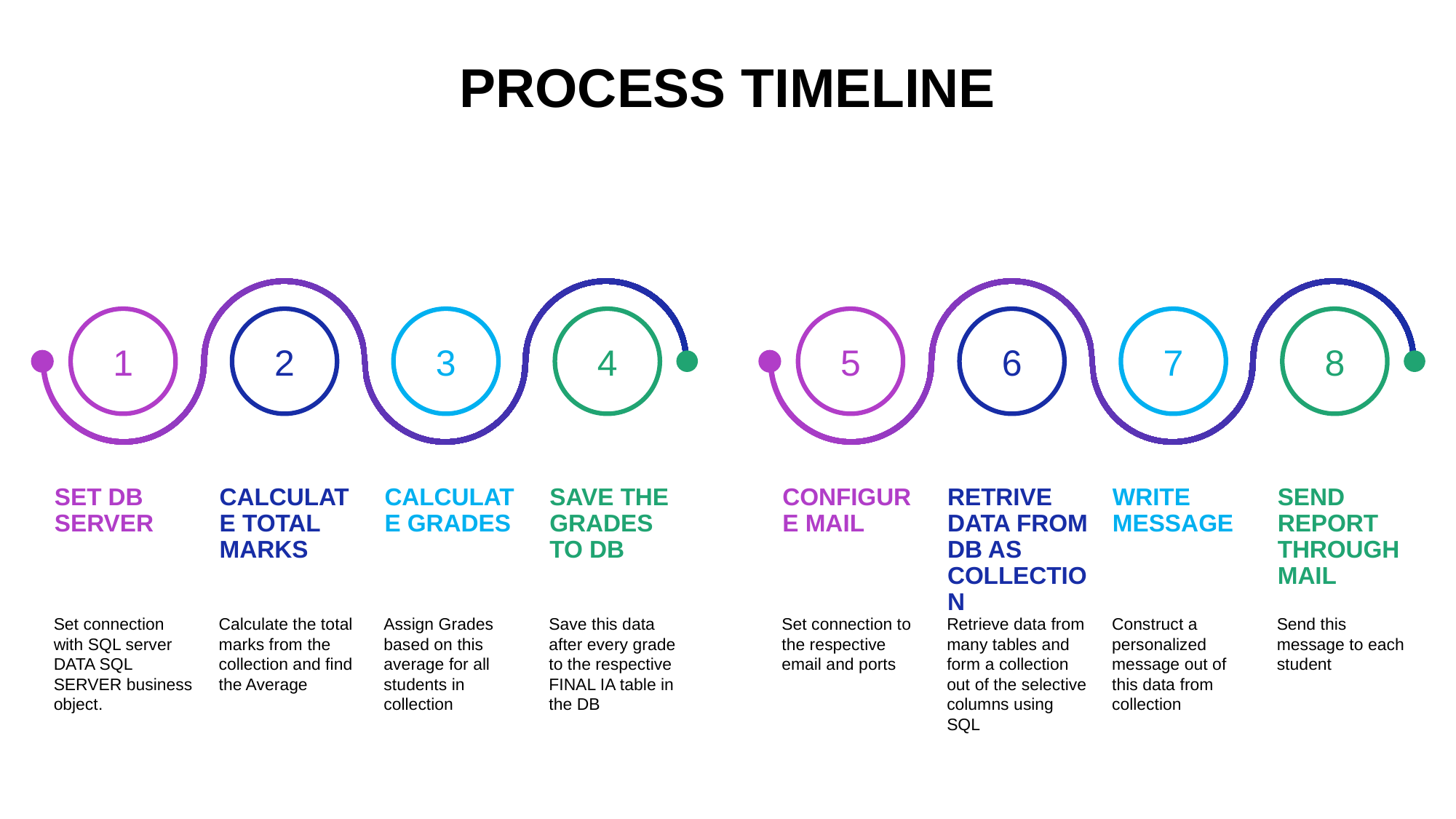

# Process TIMELINE

1
2
3
4
5
6
7
8

CALCULATE GRADES

CONFIGURE MAIL

SET DB SERVER
CALCULATE TOTAL MARKS
SAVE THE GRADES TO DB

RETRIVE DATA FROM DB AS COLLECTION

WRITE MESSAGE
SEND REPORT THROUGH MAIL
Set connection with SQL server DATA SQL SERVER business object.

Calculate the total marks from the collection and find the Average

Assign Grades based on this average for all students in collection

Save this data after every grade to the respective FINAL IA table in the DB

Set connection to the respective email and ports

Retrieve data from many tables and form a collection out of the selective columns using SQL

Construct a personalized message out of this data from collection

Send this message to each student